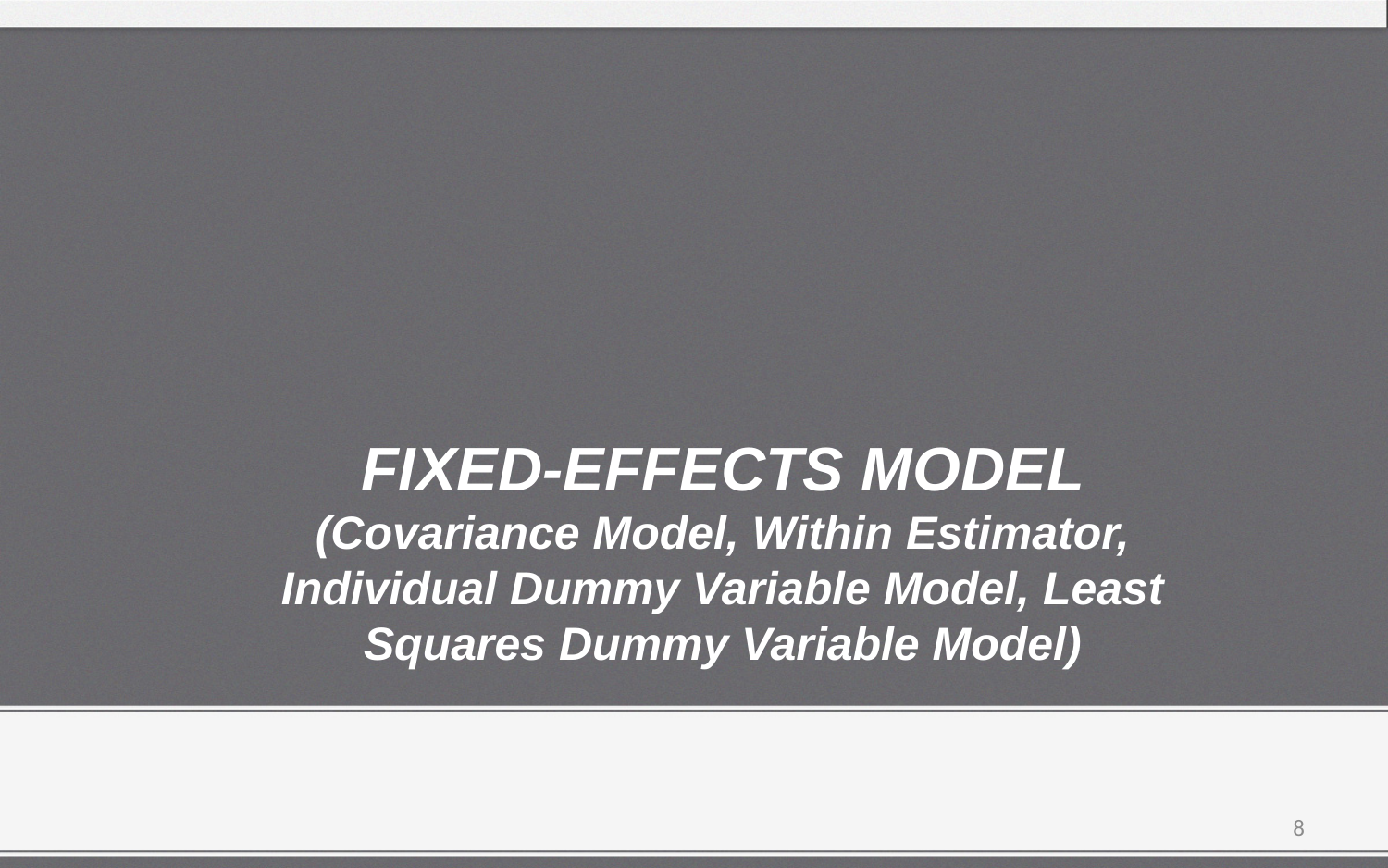

FIXED-EFFECTS MODEL
(Covariance Model, Within Estimator,
Individual Dummy Variable Model, Least
Squares Dummy Variable Model)
8